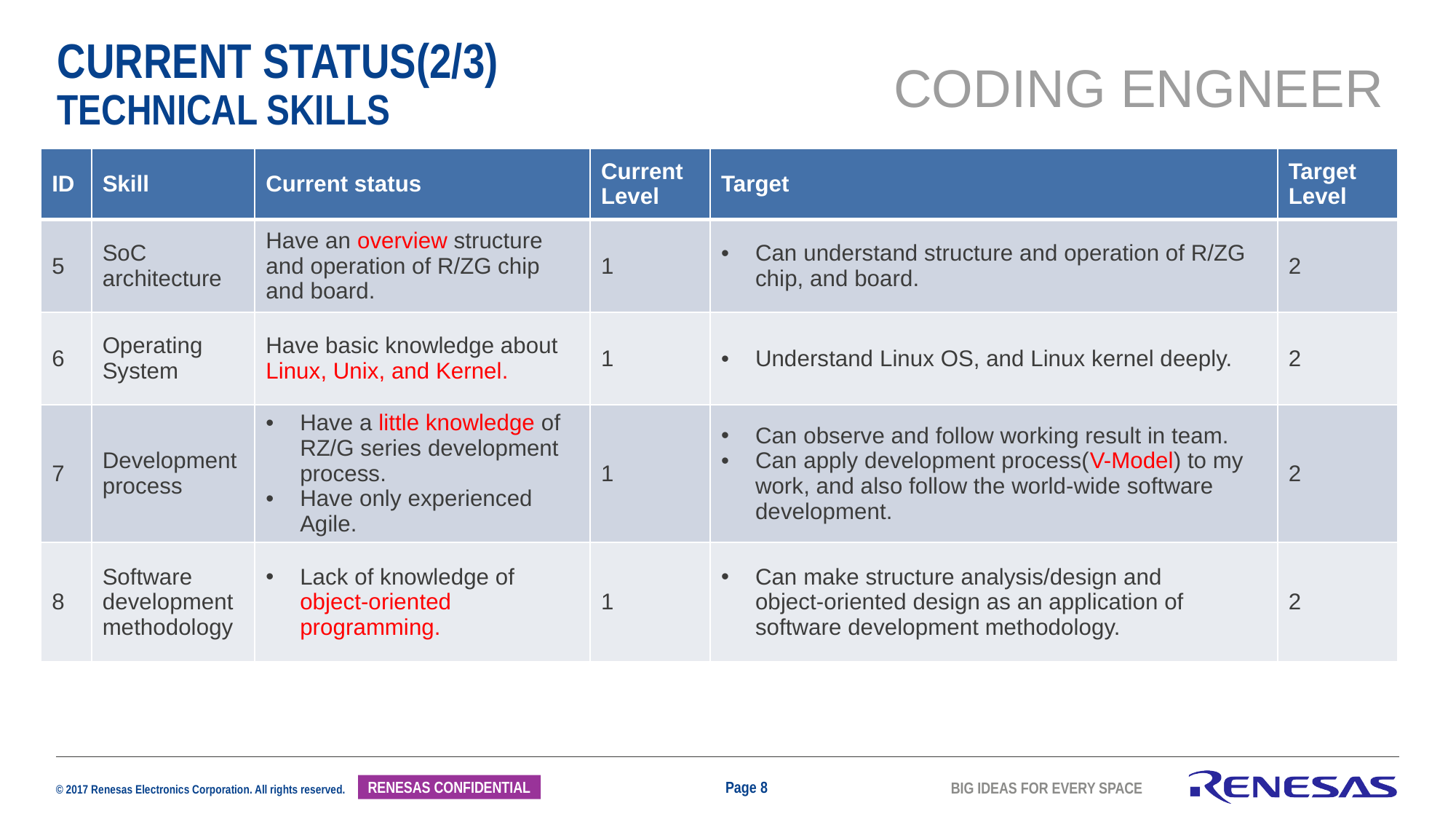

# Current Status(2/3) Technical skills
CODING ENGNEER
| ID | Skill | Current status | Current Level | Target | Target Level |
| --- | --- | --- | --- | --- | --- |
| 5 | SoC architecture | Have an overview structure and operation of R/ZG chip and board. | 1 | Can understand structure and operation of R/ZG chip, and board. | 2 |
| 6 | Operating System | Have basic knowledge about Linux, Unix, and Kernel. | 1 | Understand Linux OS, and Linux kernel deeply. | 2 |
| 7 | Development process | Have a little knowledge of RZ/G series development process. Have only experienced Agile. | 1 | Can observe and follow working result in team. Can apply development process(V-Model) to my work, and also follow the world-wide software development. | 2 |
| 8 | Software development methodology | Lack of knowledge of object-oriented programming. | 1 | Can make structure analysis/design and object-oriented design as an application of software development methodology. | 2 |
Page 8